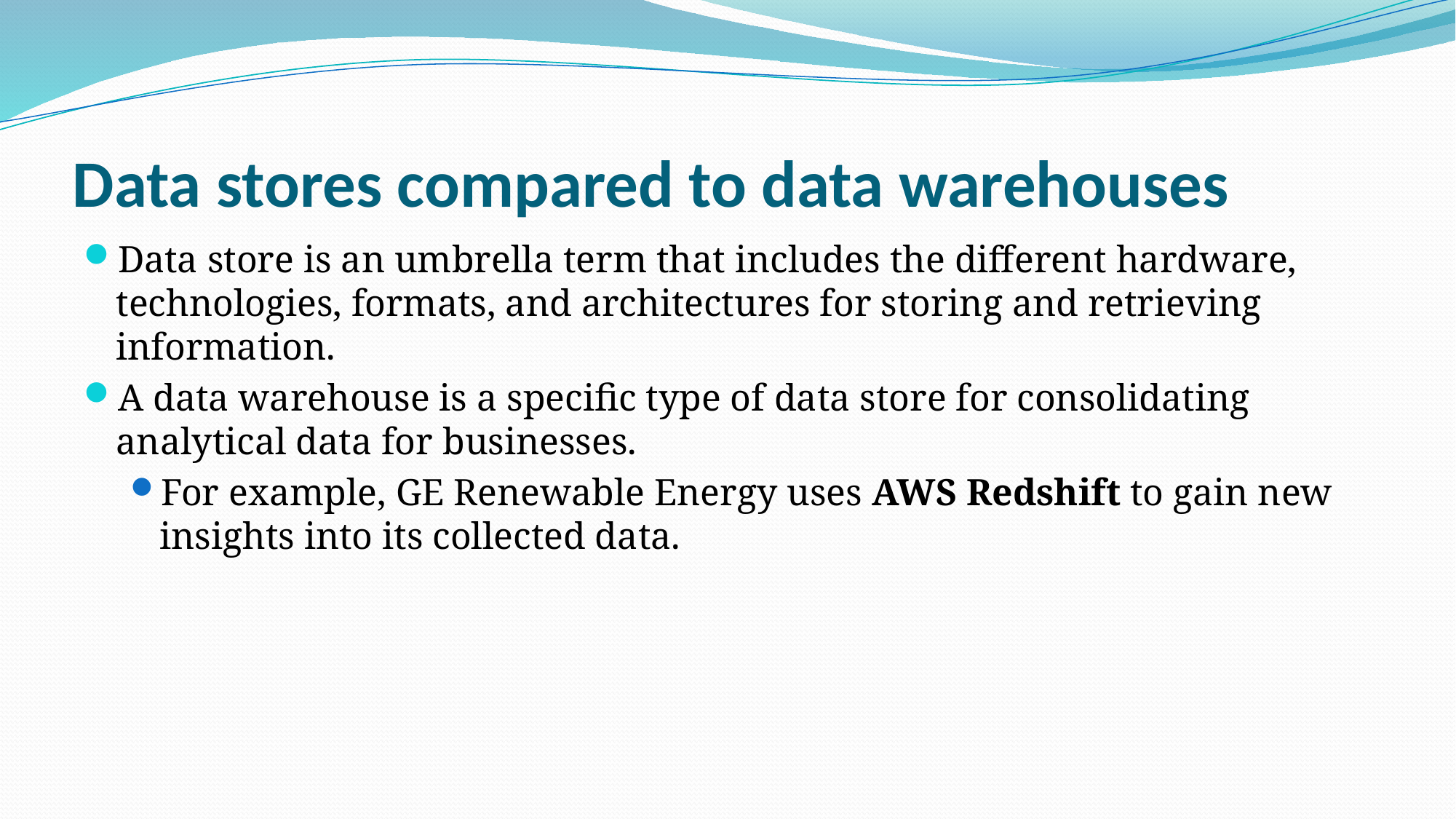

# Data stores compared to data warehouses
Data store is an umbrella term that includes the different hardware, technologies, formats, and architectures for storing and retrieving information.
A data warehouse is a specific type of data store for consolidating analytical data for businesses.
For example, GE Renewable Energy uses AWS Redshift to gain new insights into its collected data.